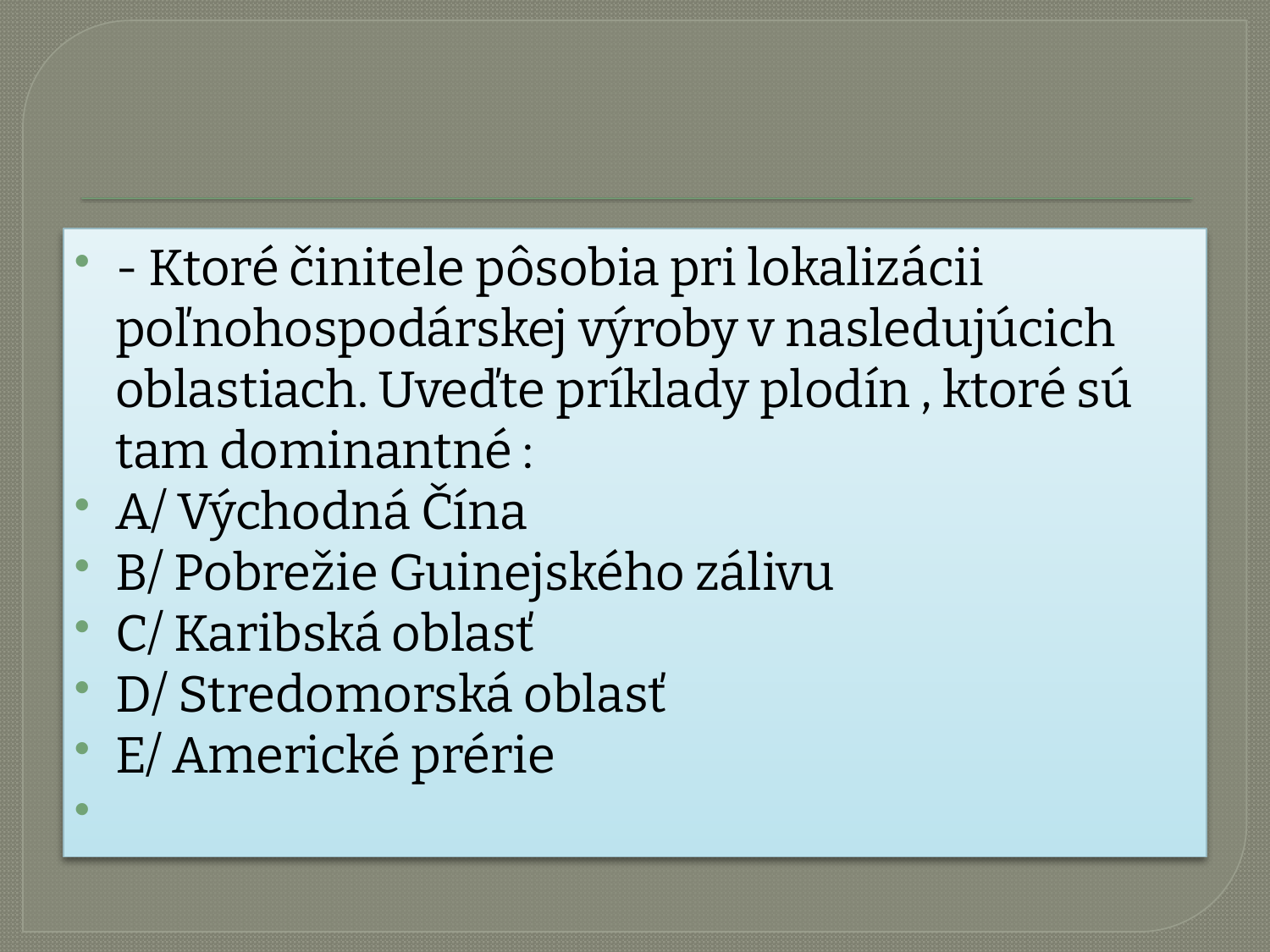

#
- Ktoré činitele pôsobia pri lokalizácii poľnohospodárskej výroby v nasledujúcich oblastiach. Uveďte príklady plodín , ktoré sú tam dominantné :
A/ Východná Čína
B/ Pobrežie Guinejského zálivu
C/ Karibská oblasť
D/ Stredomorská oblasť
E/ Americké prérie